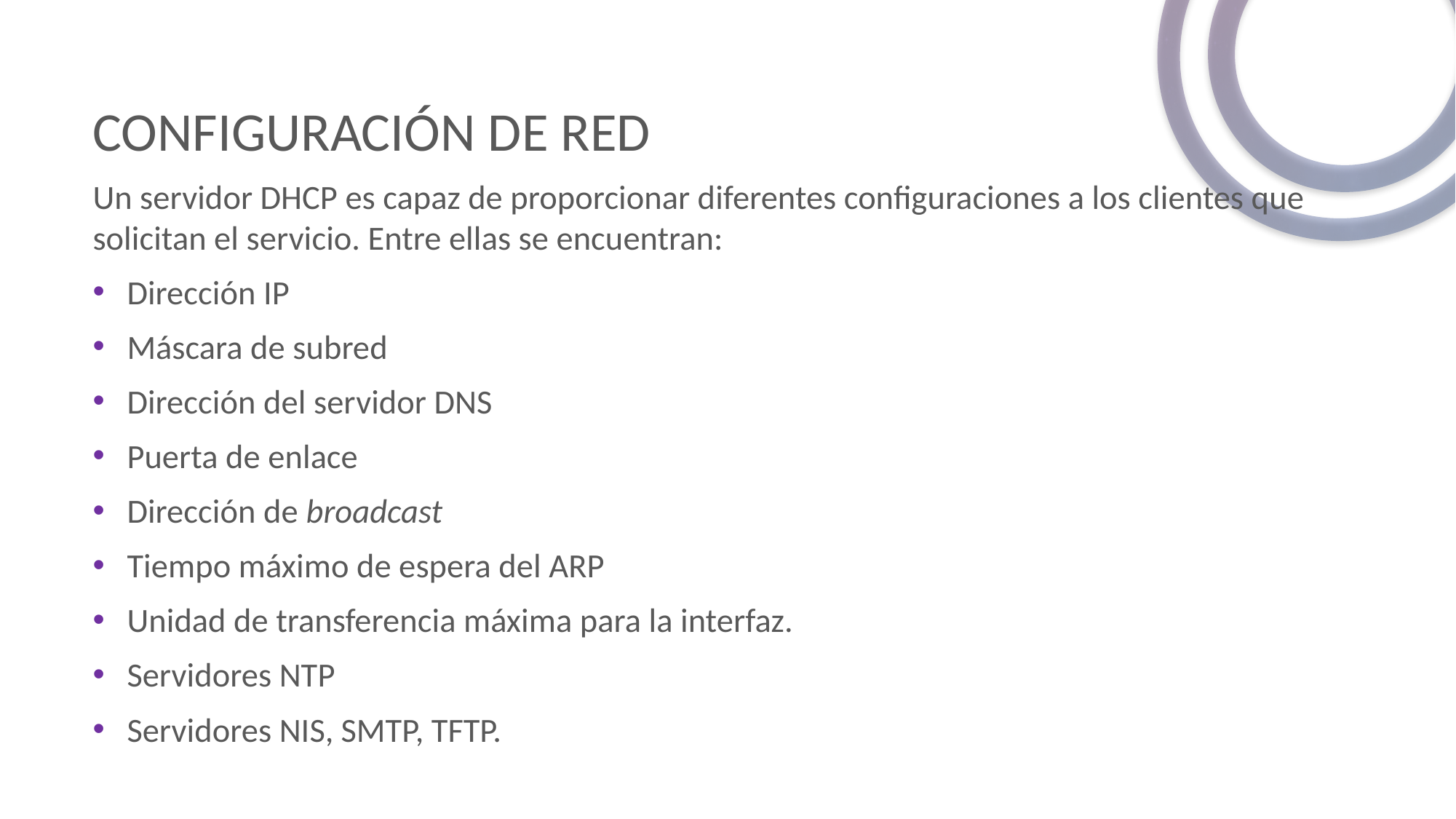

# CONFIGURACIÓN DE RED
Un servidor DHCP es capaz de proporcionar diferentes configuraciones a los clientes que solicitan el servicio. Entre ellas se encuentran:
Dirección IP
Máscara de subred
Dirección del servidor DNS
Puerta de enlace
Dirección de broadcast
Tiempo máximo de espera del ARP
Unidad de transferencia máxima para la interfaz.
Servidores NTP
Servidores NIS, SMTP, TFTP.